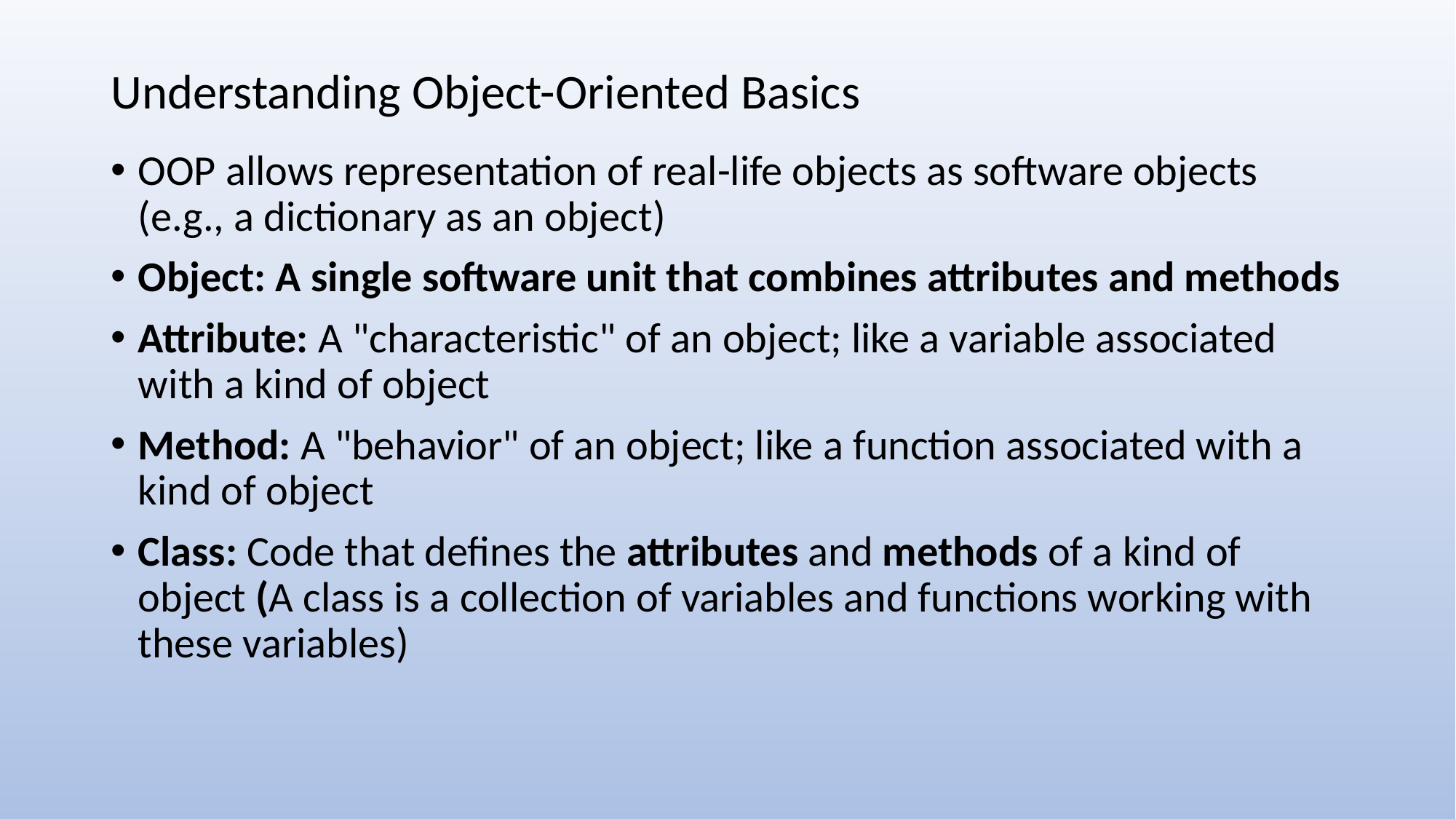

# Understanding Object-Oriented Basics
OOP allows representation of real-life objects as software objects (e.g., a dictionary as an object)
Object: A single software unit that combines attributes and methods
Attribute: A "characteristic" of an object; like a variable associated with a kind of object
Method: A "behavior" of an object; like a function associated with a kind of object
Class: Code that defines the attributes and methods of a kind of object (A class is a collection of variables and functions working with these variables)